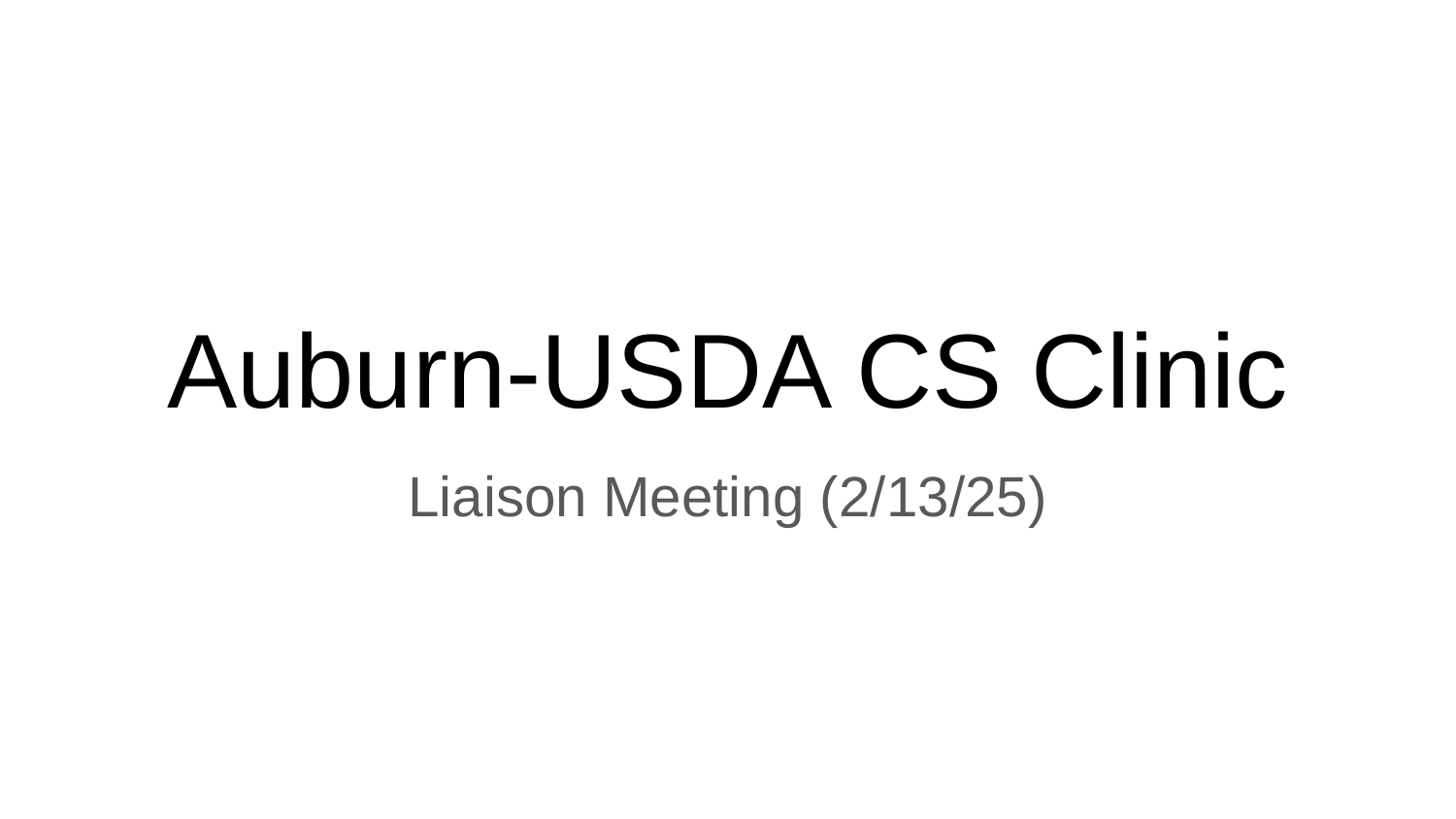

# Auburn-USDA CS Clinic
Liaison Meeting (2/13/25)